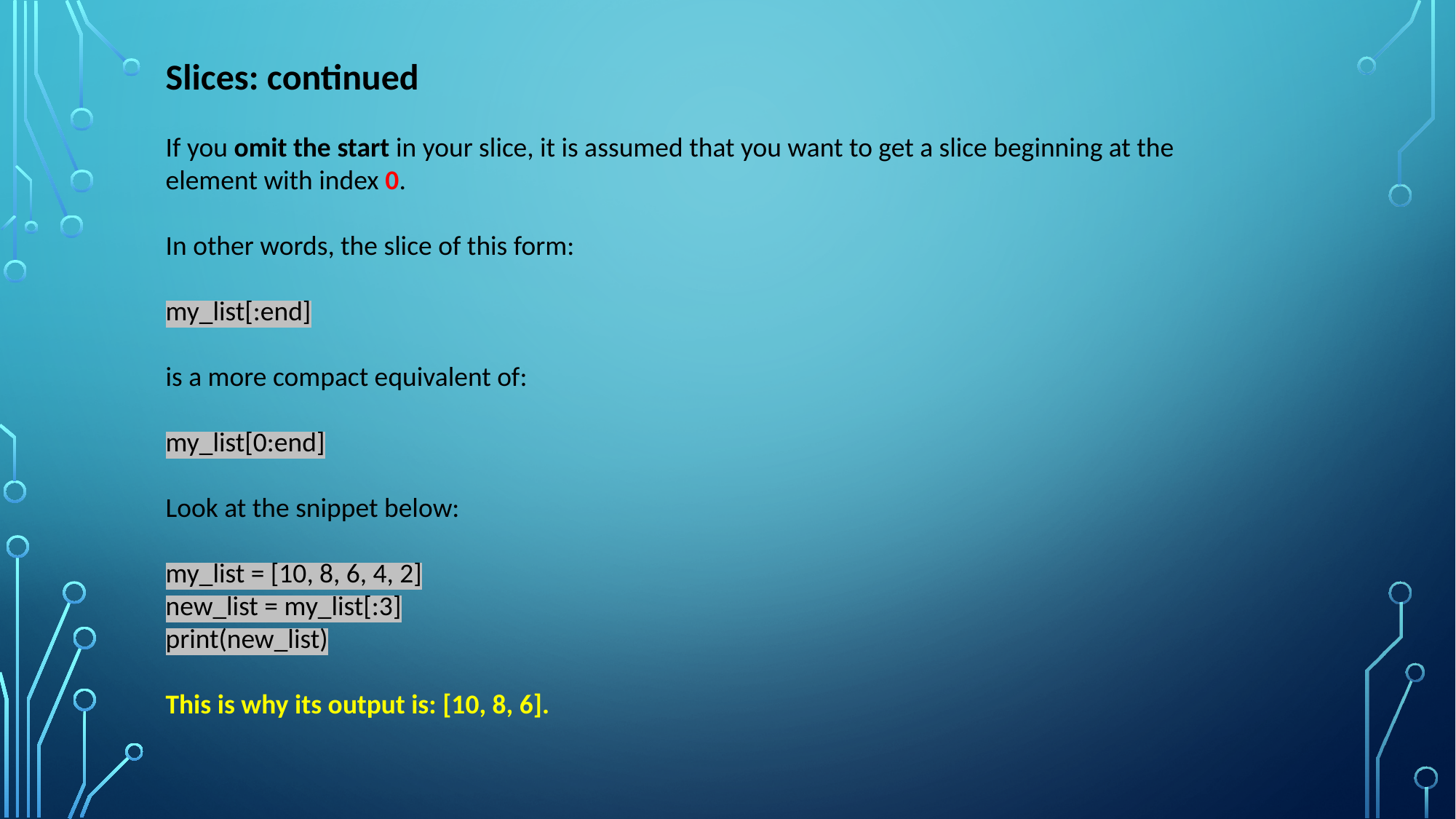

Slices: continued

If you omit the start in your slice, it is assumed that you want to get a slice beginning at the element with index 0.

In other words, the slice of this form:

my_list[:end]

is a more compact equivalent of:

my_list[0:end]

Look at the snippet below:

my_list = [10, 8, 6, 4, 2]
new_list = my_list[:3]
print(new_list)

This is why its output is: [10, 8, 6].